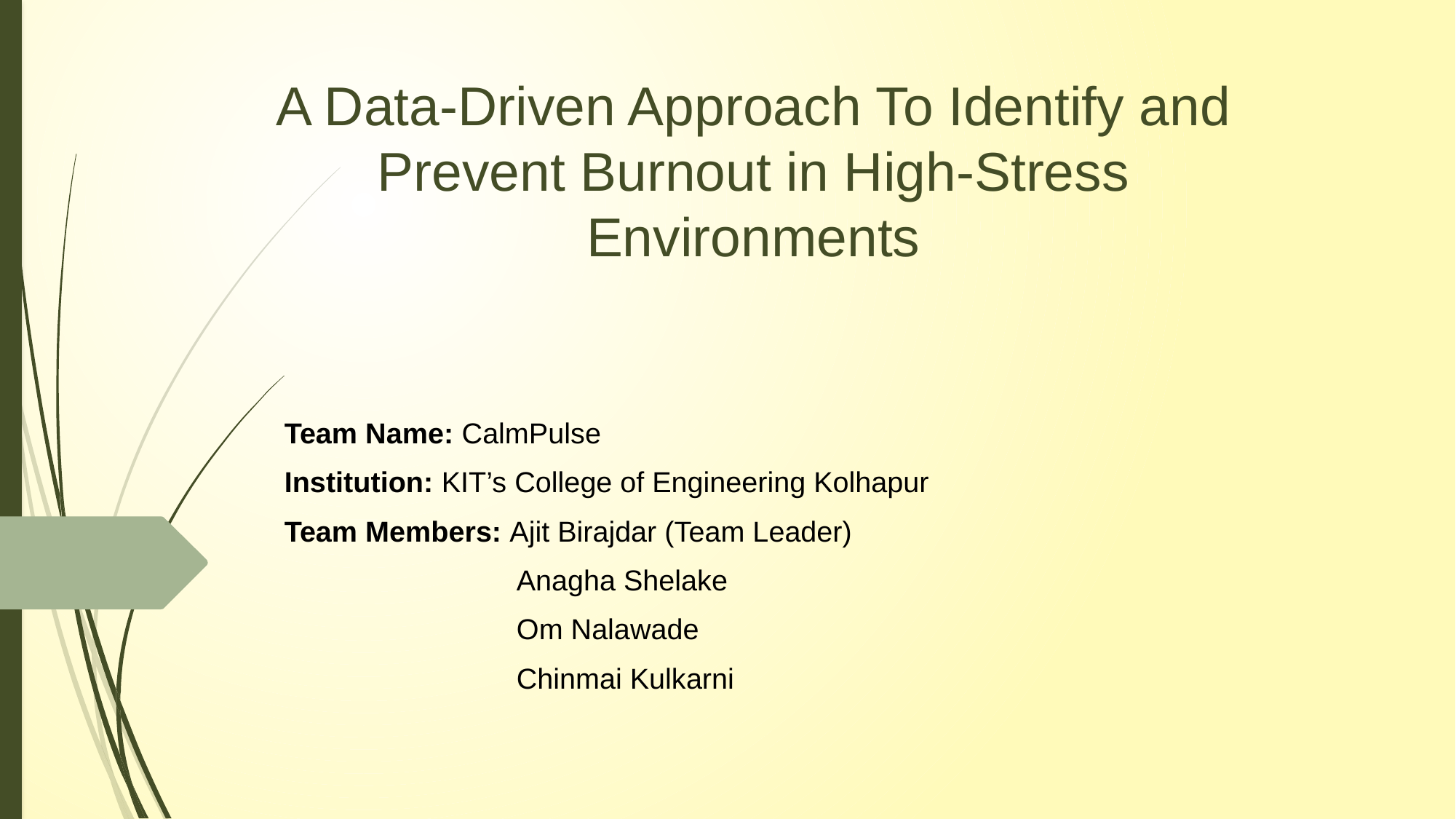

# A Data-Driven Approach To Identify and Prevent Burnout in High-Stress Environments
Team Name: CalmPulse
Institution: KIT’s College of Engineering Kolhapur
Team Members: Ajit Birajdar (Team Leader)
                             Anagha Shelake
                             Om Nalawade
                             Chinmai Kulkarni